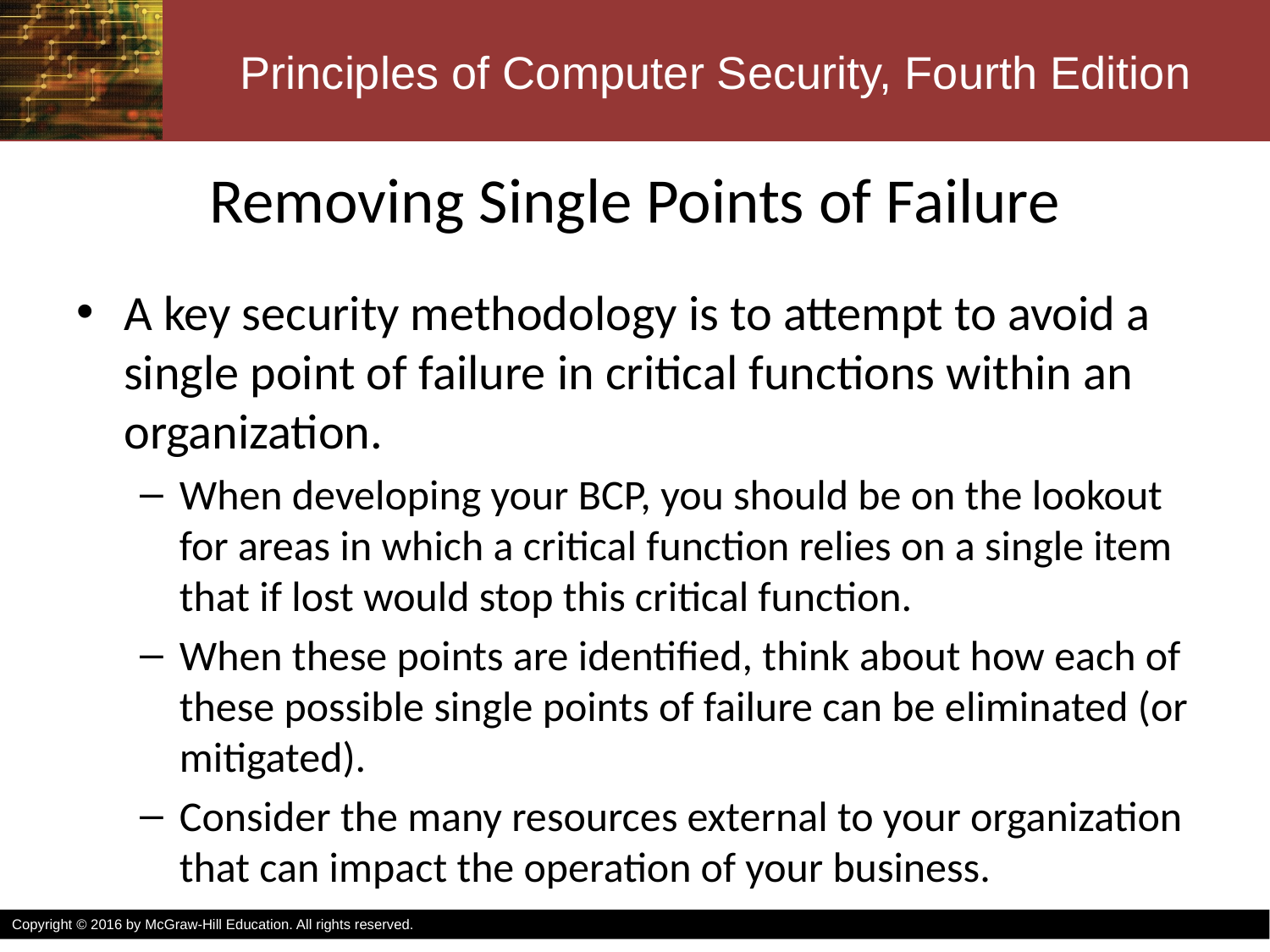

# Removing Single Points of Failure
A key security methodology is to attempt to avoid a single point of failure in critical functions within an organization.
When developing your BCP, you should be on the lookout for areas in which a critical function relies on a single item that if lost would stop this critical function.
When these points are identified, think about how each of these possible single points of failure can be eliminated (or mitigated).
Consider the many resources external to your organization that can impact the operation of your business.